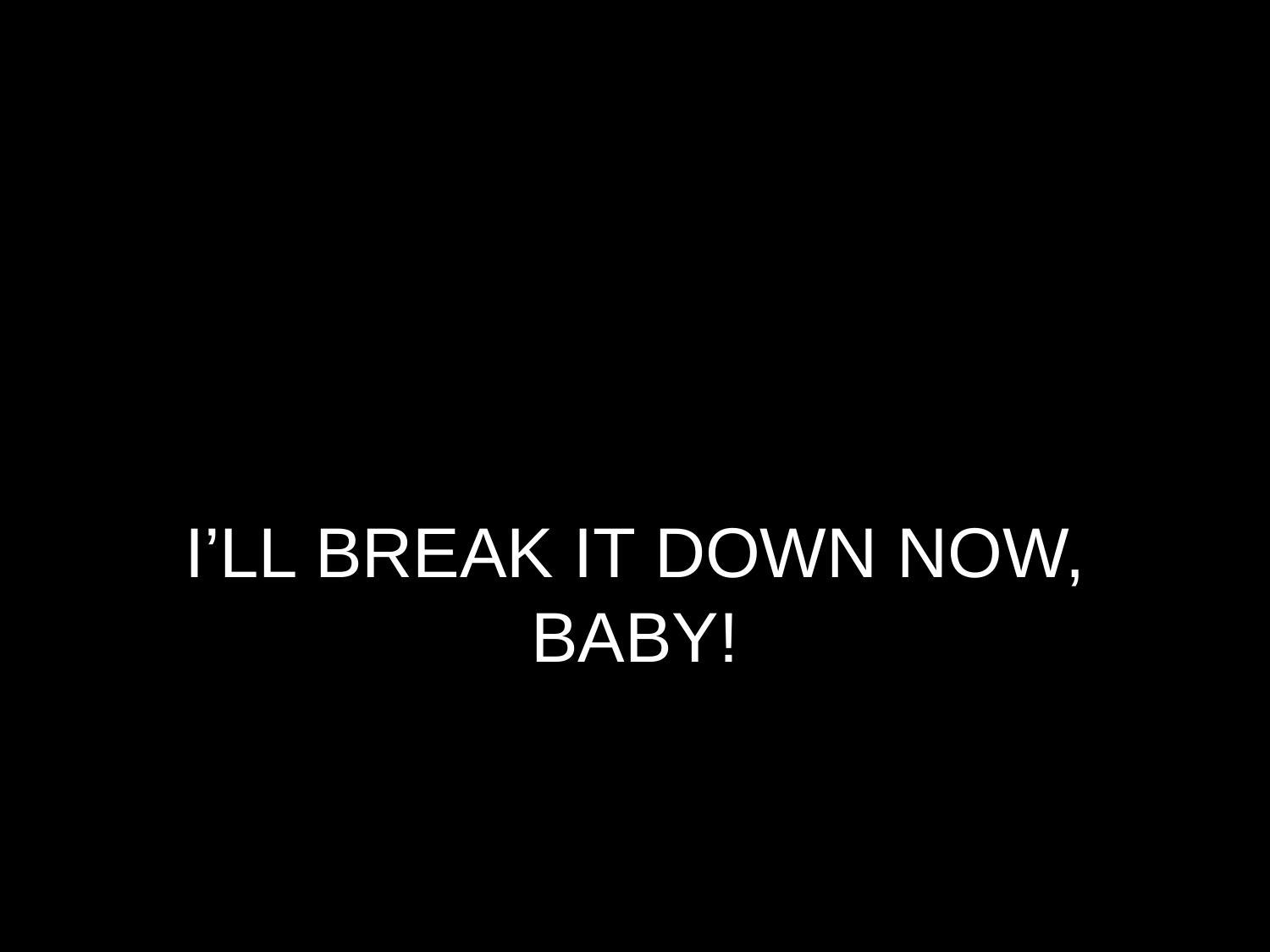

# I’LL BREAK IT DOWN NOW, BABY!